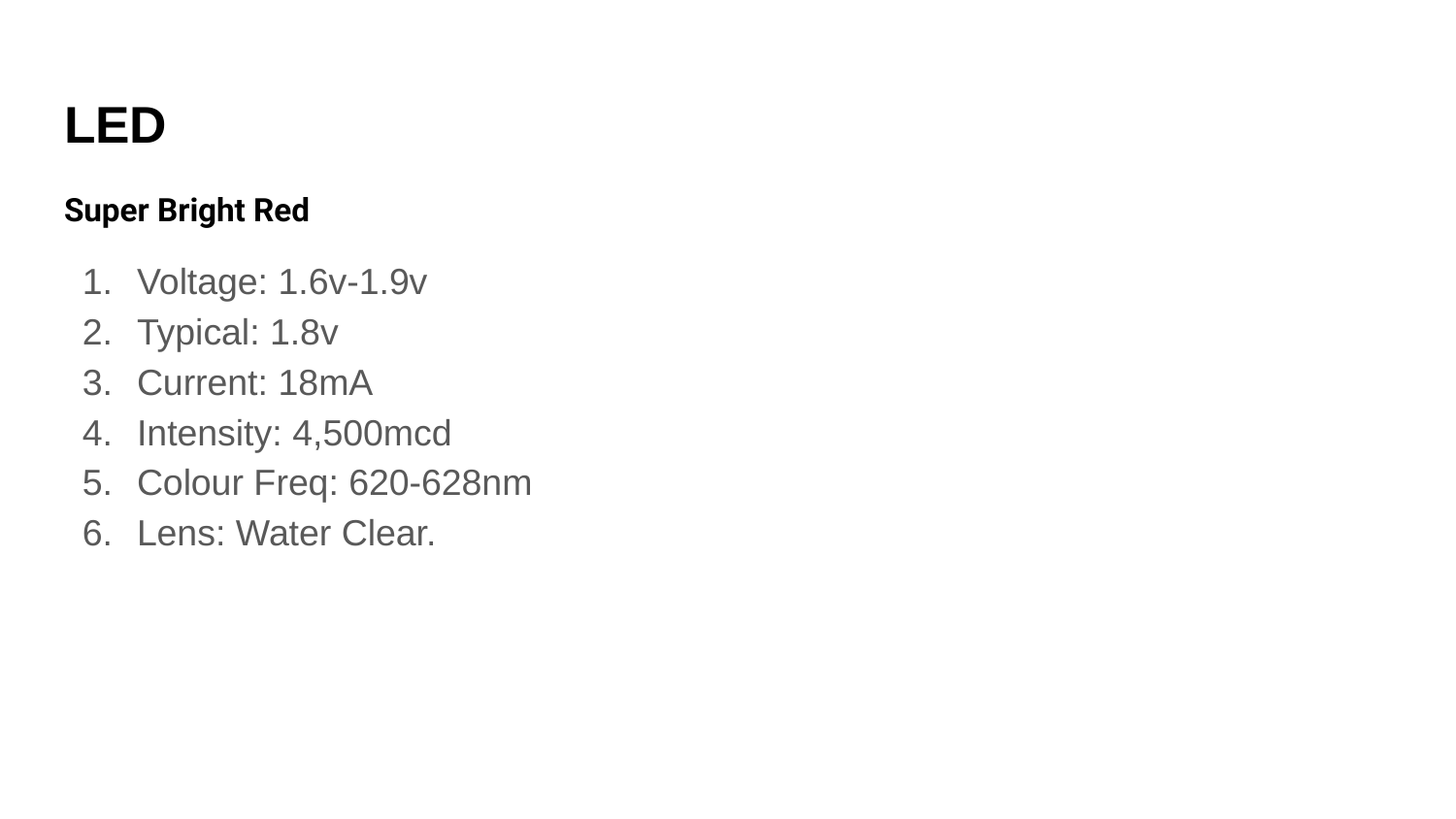

# LED
Super Bright Red
Voltage: 1.6v-1.9v
Typical: 1.8v
Current: 18mA
Intensity: 4,500mcd
Colour Freq: 620-628nm
Lens: Water Clear.